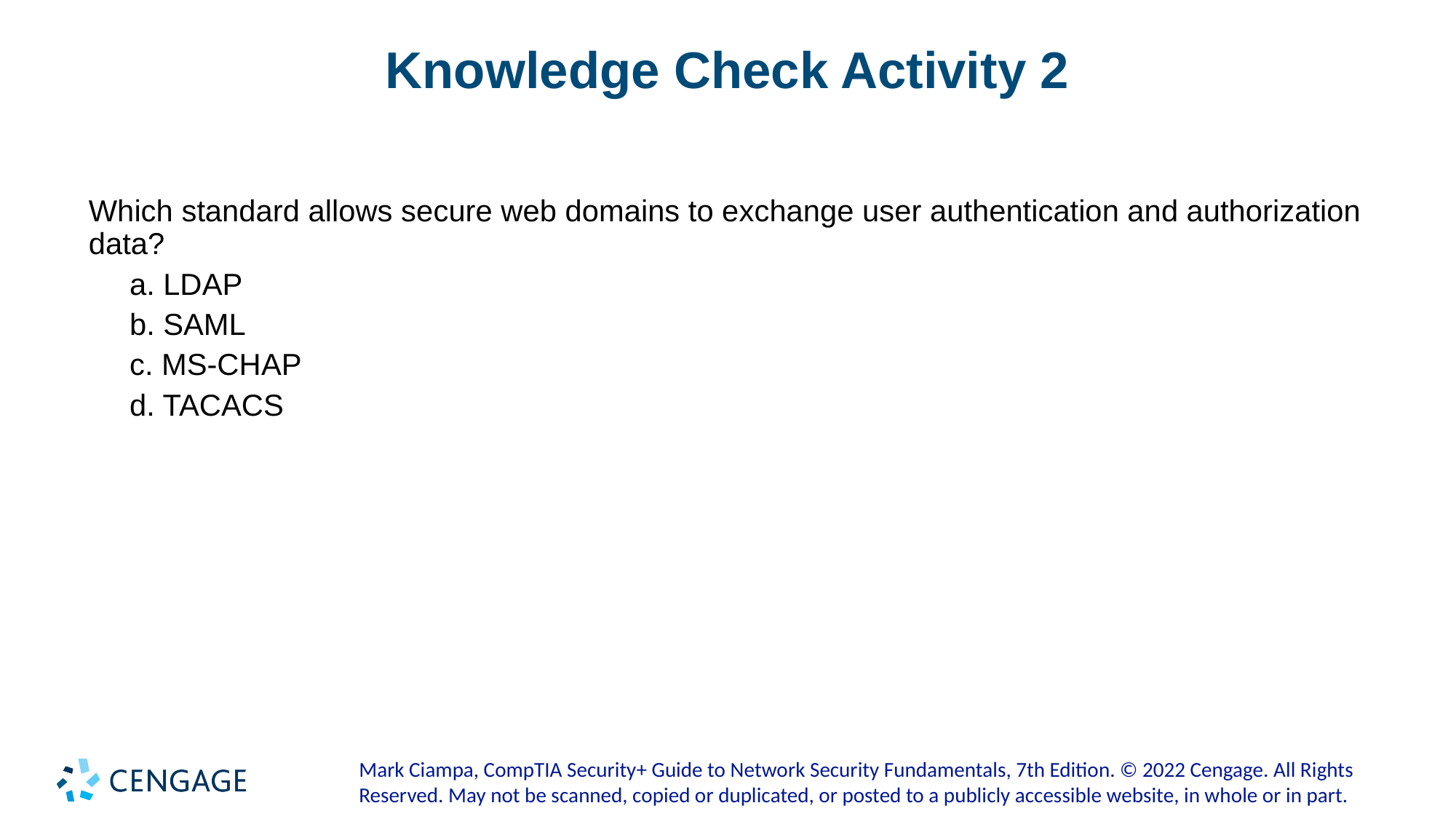

# Knowledge Check Activity 2
Which standard allows secure web domains to exchange user authentication and authorization data?
a. LDAP
b. SAML
c. MS-CHAP
d. TACACS